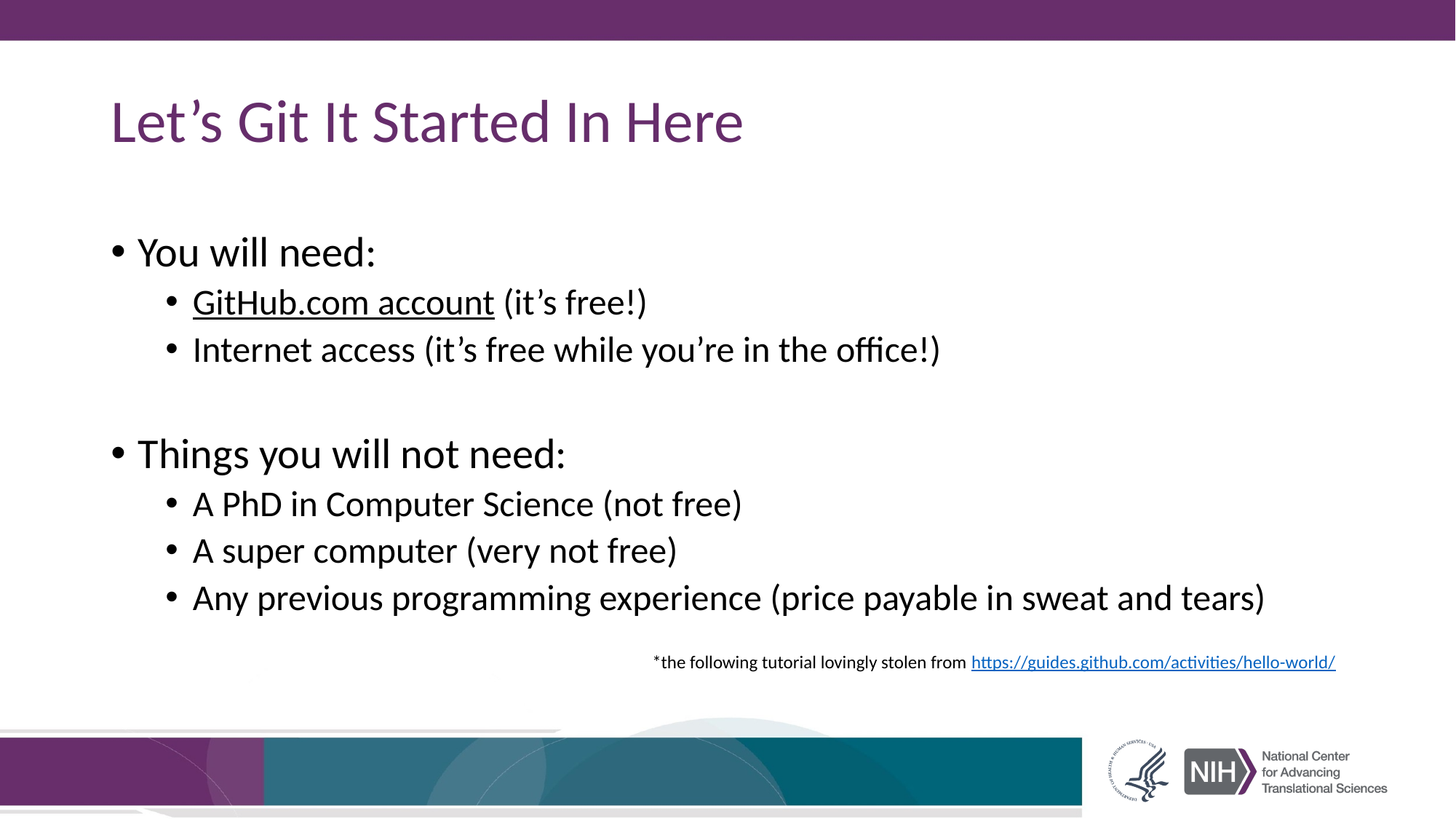

# Let’s Git It Started In Here
You will need:
GitHub.com account (it’s free!)
Internet access (it’s free while you’re in the office!)

Things you will not need:
A PhD in Computer Science (not free)
A super computer (very not free)
Any previous programming experience (price payable in sweat and tears)

*the following tutorial lovingly stolen from https://guides.github.com/activities/hello-world/